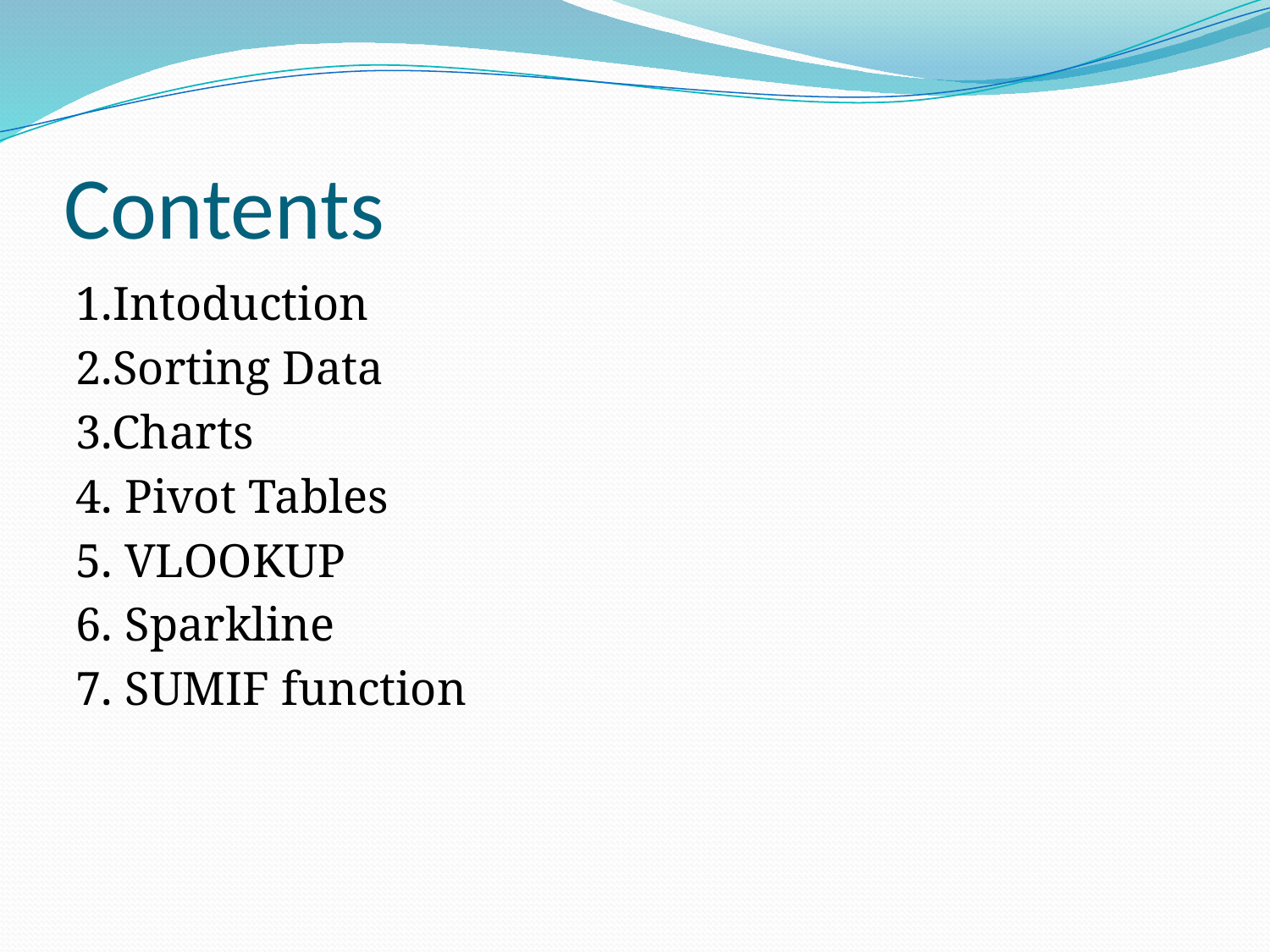

# Contents
1.Intoduction
2.Sorting Data
3.Charts
4. Pivot Tables
5. VLOOKUP
6. Sparkline
7. SUMIF function